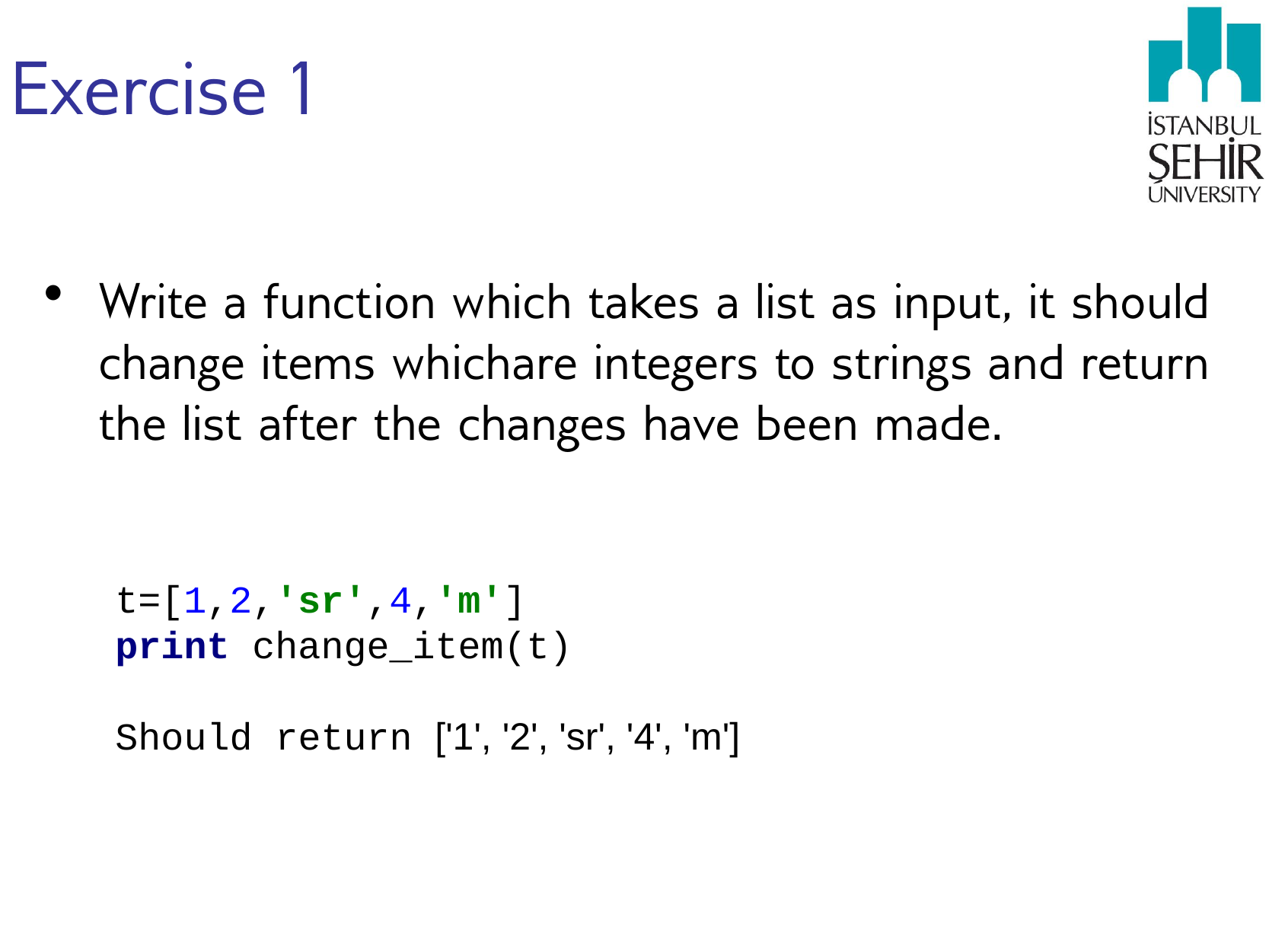

# Exercise 1
Write a function which takes a list as input, it should change items whichare integers to strings and return the list after the changes have been made.

t=[1,2,'sr',4,'m']
print change_item(t)

Should return ['1', '2', 'sr', '4', 'm']